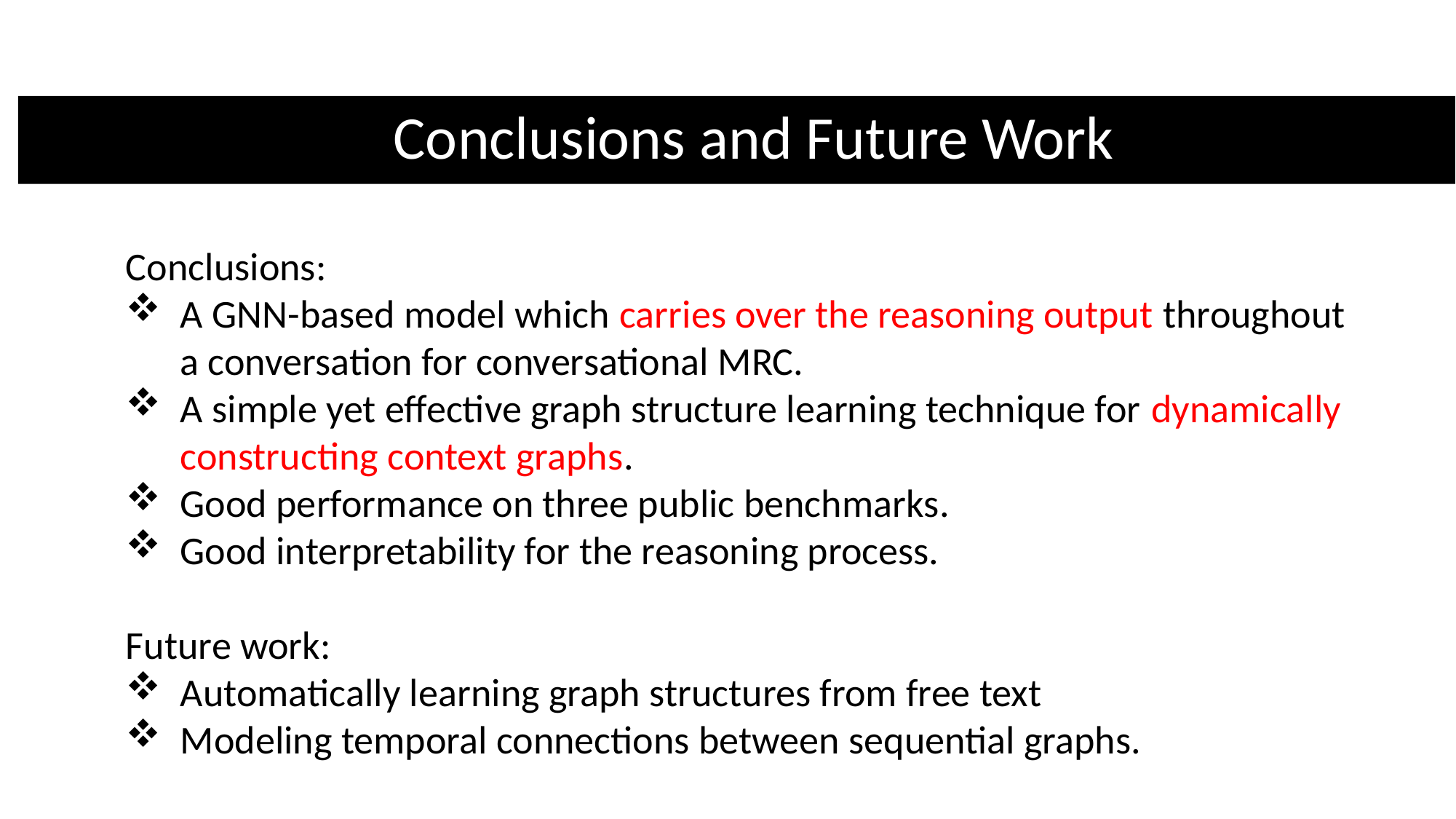

# Motivation and Key Ideas
Conclusions and Future Work

Conclusions:
A GNN-based model which carries over the reasoning output throughout a conversation for conversational MRC.
A simple yet effective graph structure learning technique for dynamically constructing context graphs.
Good performance on three public benchmarks.
Good interpretability for the reasoning process.

Future work:
Automatically learning graph structures from free text
Modeling temporal connections between sequential graphs.